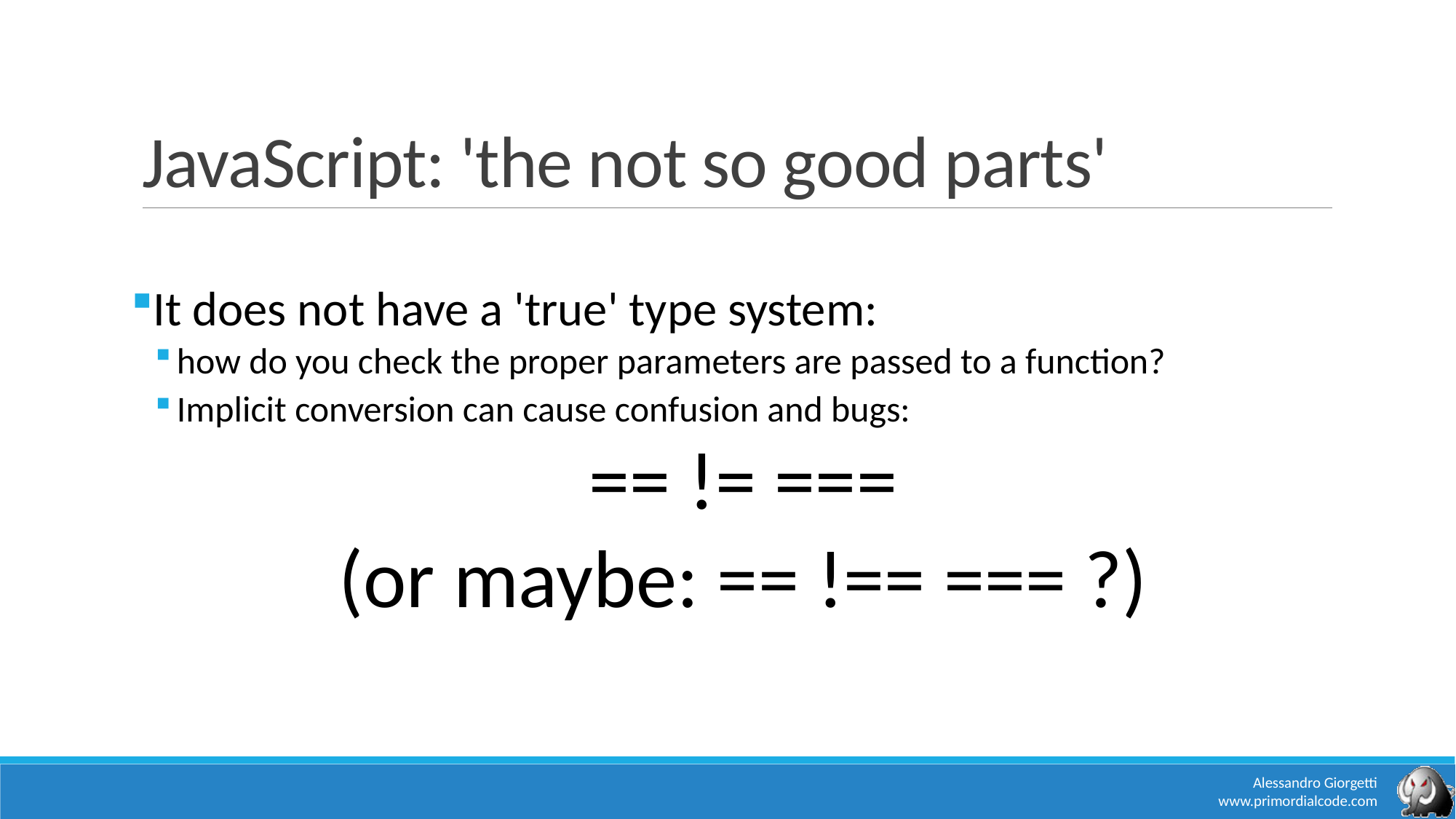

# JavaScript: 'the not so good parts'

It does not have a 'true' type system:
how do you check the proper parameters are passed to a function?
Implicit conversion can cause confusion and bugs:
== != ===
(or maybe: == !== === ?)